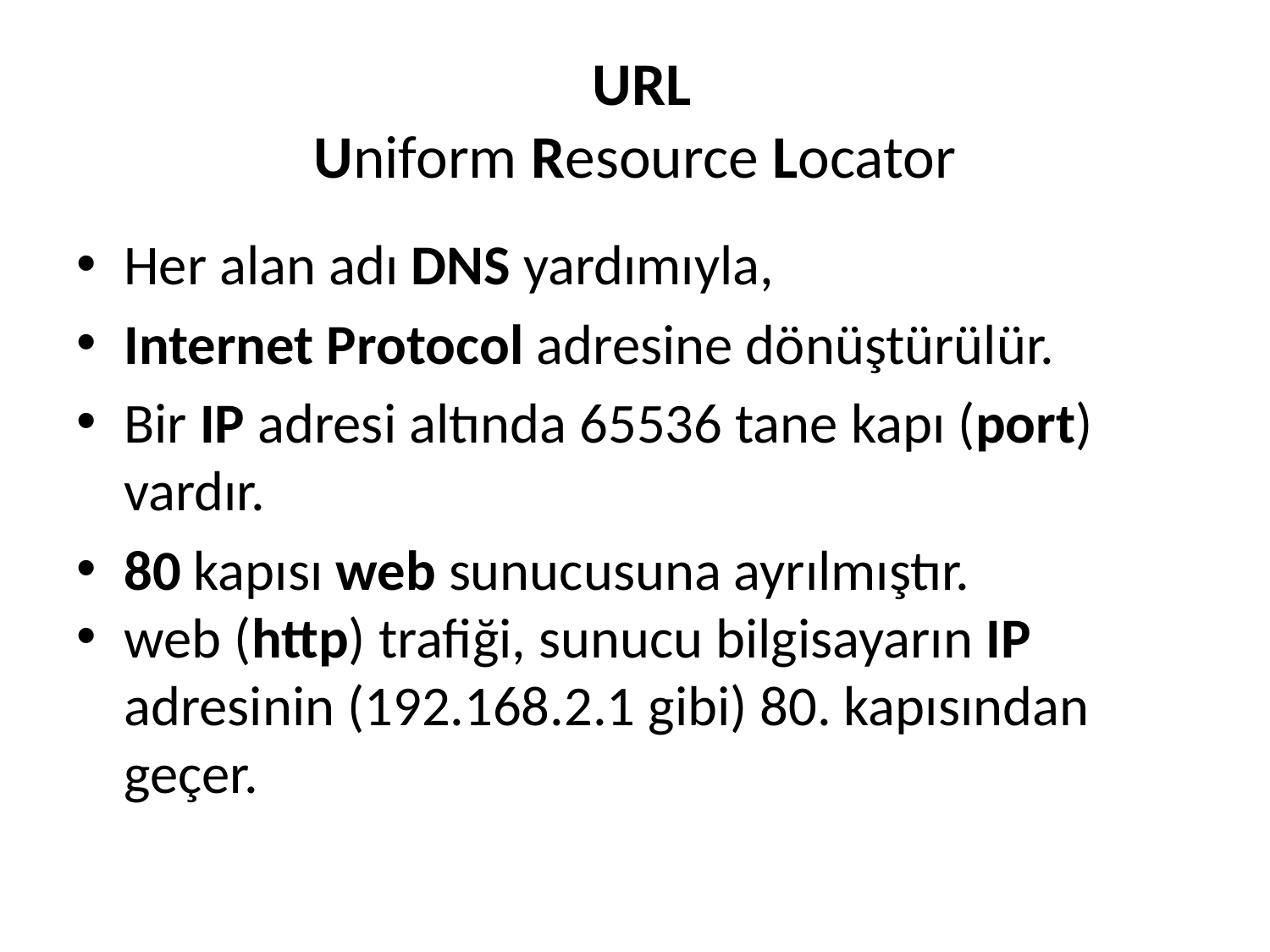

# URL Uniform Resource Locator
Her alan adı DNS yardımıyla,
Internet Protocol adresine dönüştürülür.
Bir IP adresi altında 65536 tane kapı (port) vardır.
80 kapısı web sunucusuna ayrılmıştır.
web (http) trafiği, sunucu bilgisayarın IP adresinin (192.168.2.1 gibi) 80. kapısından geçer.